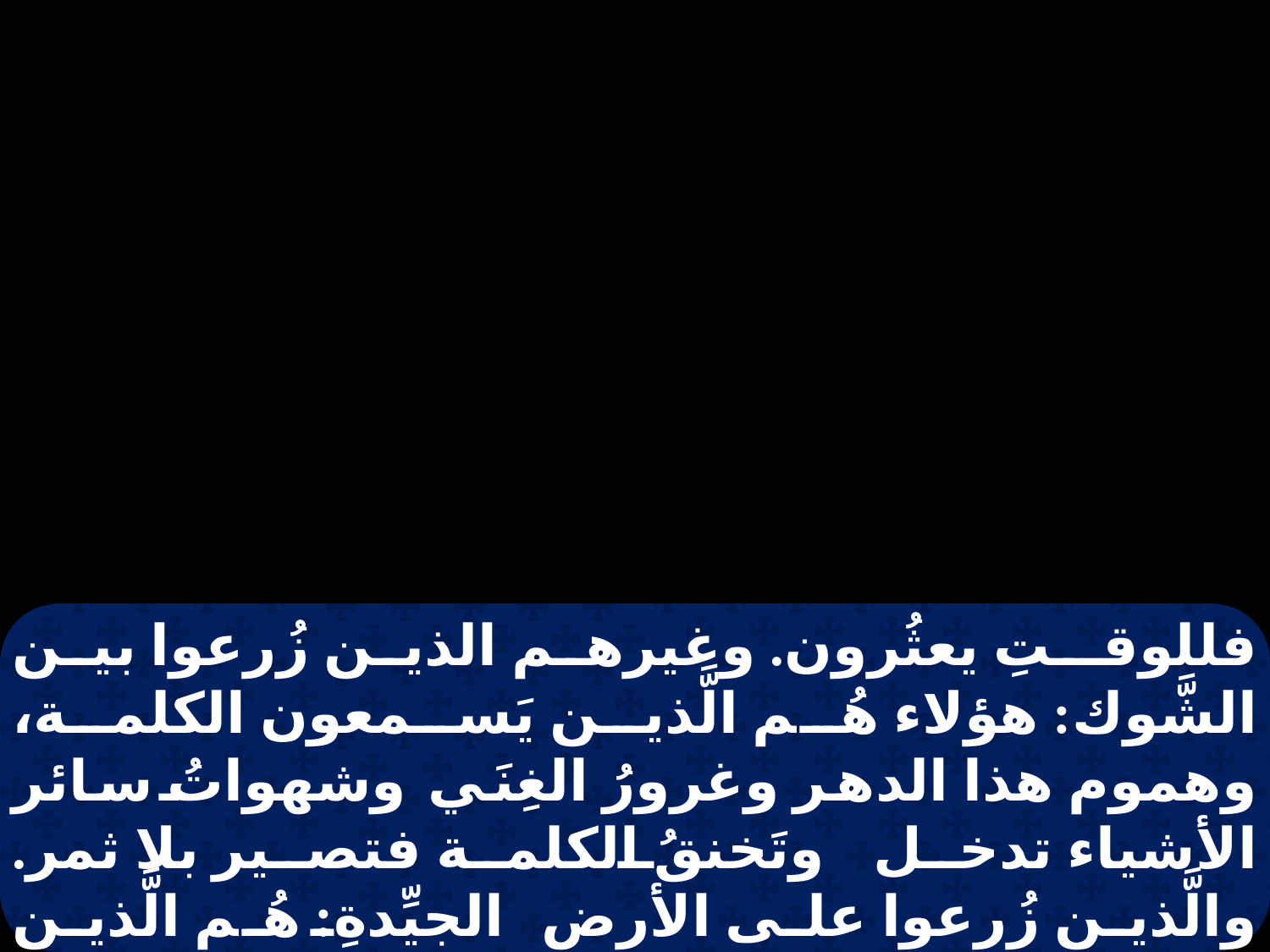

فللوقـتِ يعثُرون. وغيرهم الذين زُرعوا بين الشَّوك: هؤلاء هُم الَّذين يَسمعون الكلمة، وهموم هذا الدهر وغرورُ الغِنَي وشهواتُ سائر الأشياء تدخل وتَخنقُ الكلمة فتصير بلا ثمر. والَّذين زُرعوا على الأرض الجيِّدةِ: هُم الَّذين يَسمعون الكلمة ويَقبلونها، ويثمرون: واحدٌ ثلاثين وآخرُ سِتِّين وآخرُ مئةً ".